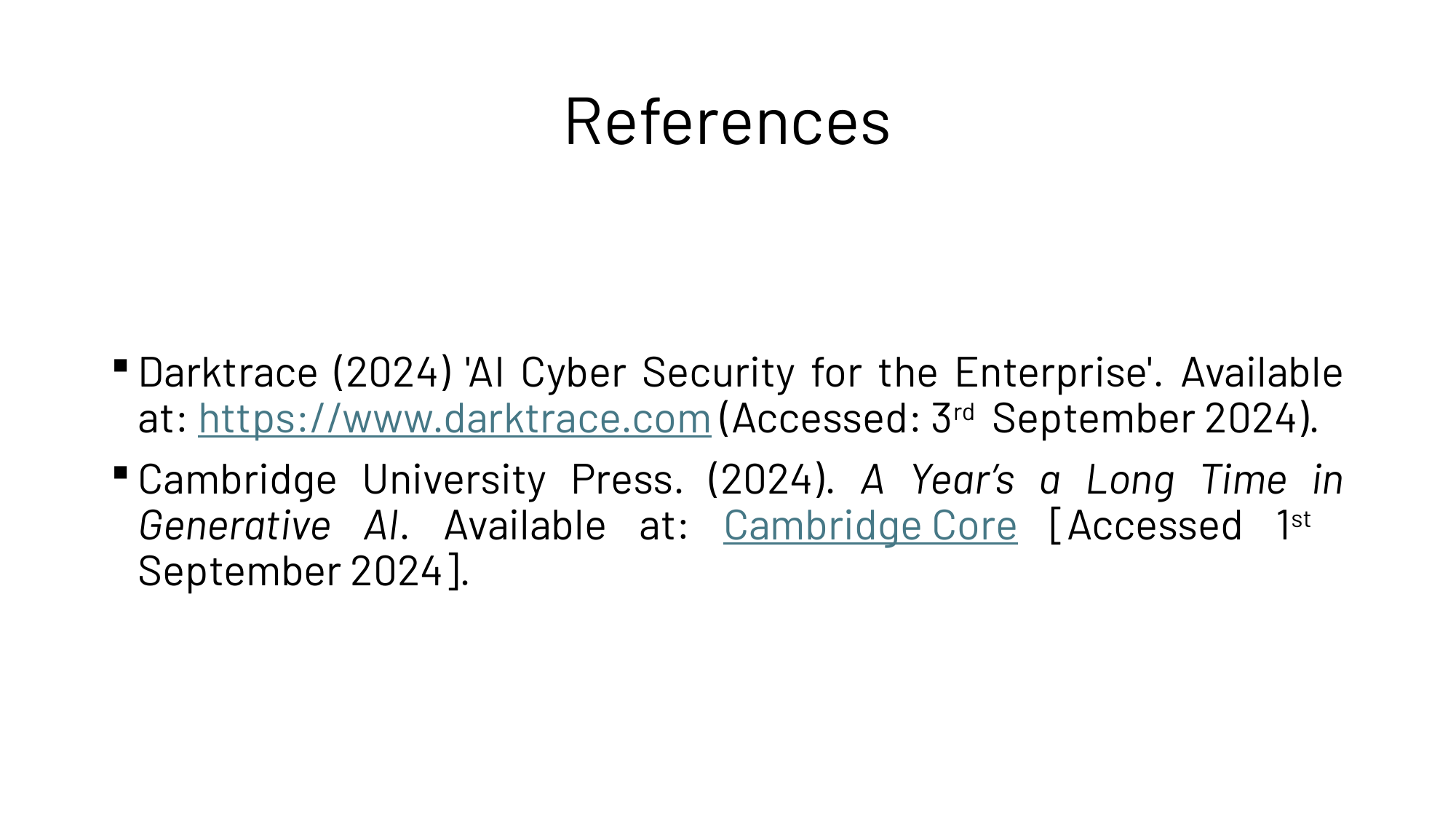

# References

Darktrace (2024) 'AI Cyber Security for the Enterprise'. Available at: https://www.darktrace.com (Accessed: 3rd  September 2024).
Cambridge University Press. (2024). A Year’s a Long Time in Generative AI. Available at: Cambridge Core [Accessed 1st  September 2024].